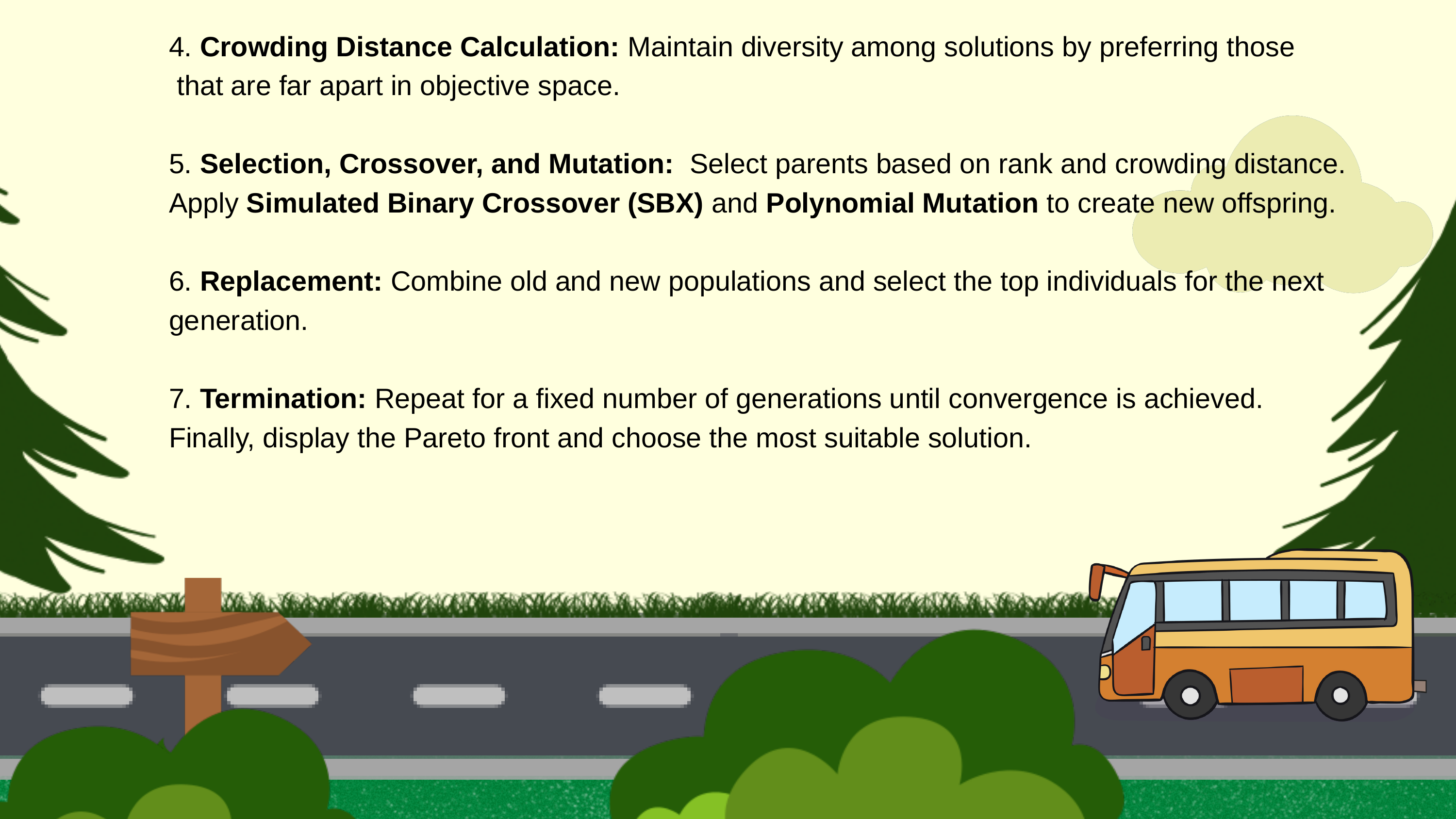

4. Crowding Distance Calculation: Maintain diversity among solutions by preferring those
 that are far apart in objective space.

5. Selection, Crossover, and Mutation:  Select parents based on rank and crowding distance.
Apply Simulated Binary Crossover (SBX) and Polynomial Mutation to create new offspring.

6. Replacement: Combine old and new populations and select the top individuals for the next generation.

7. Termination: Repeat for a fixed number of generations until convergence is achieved.
Finally, display the Pareto front and choose the most suitable solution.